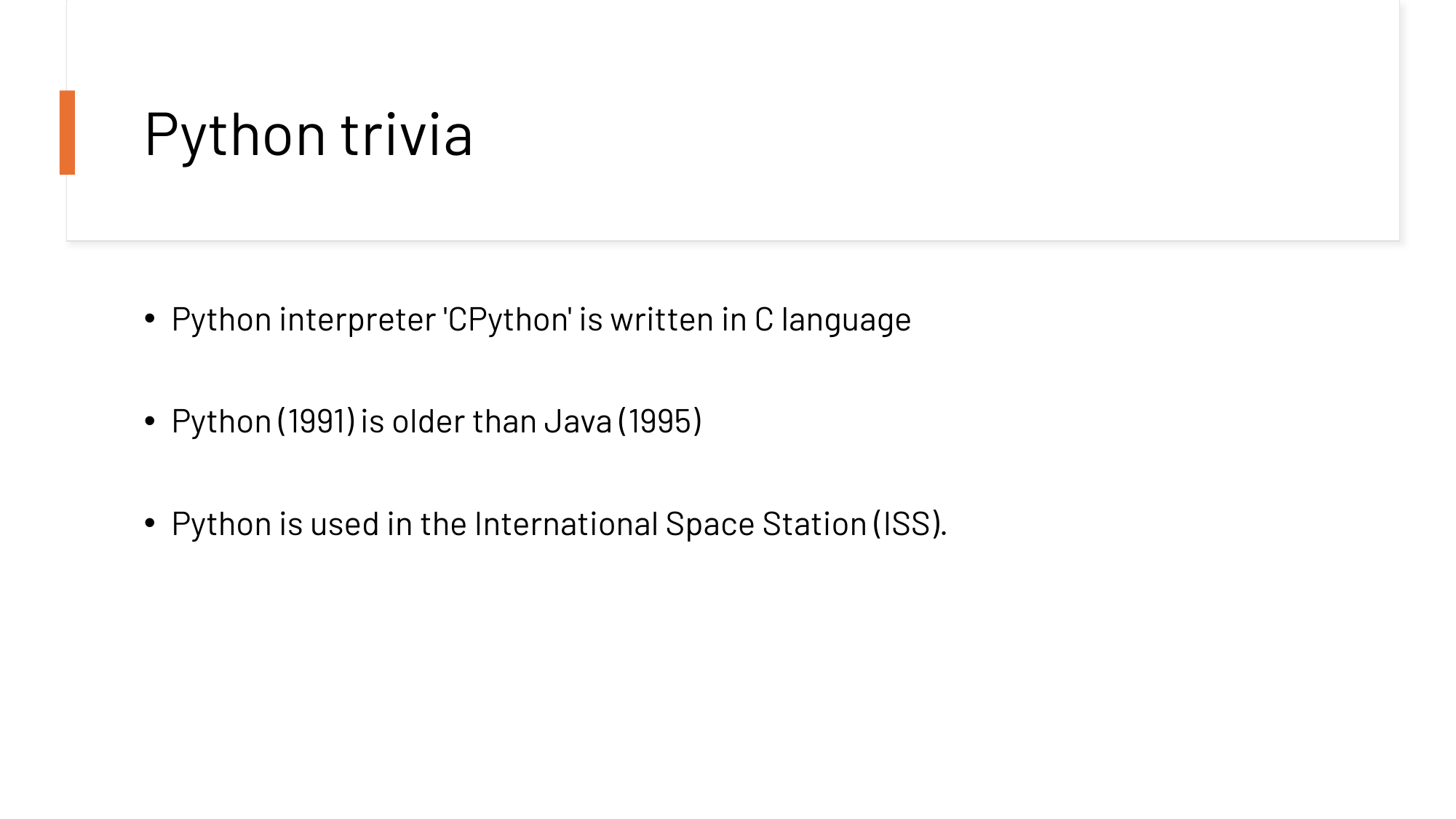

# Python trivia

Python interpreter 'CPython' is written in C language

Python (1991) is older than Java (1995)

Python is used in the International Space Station (ISS).